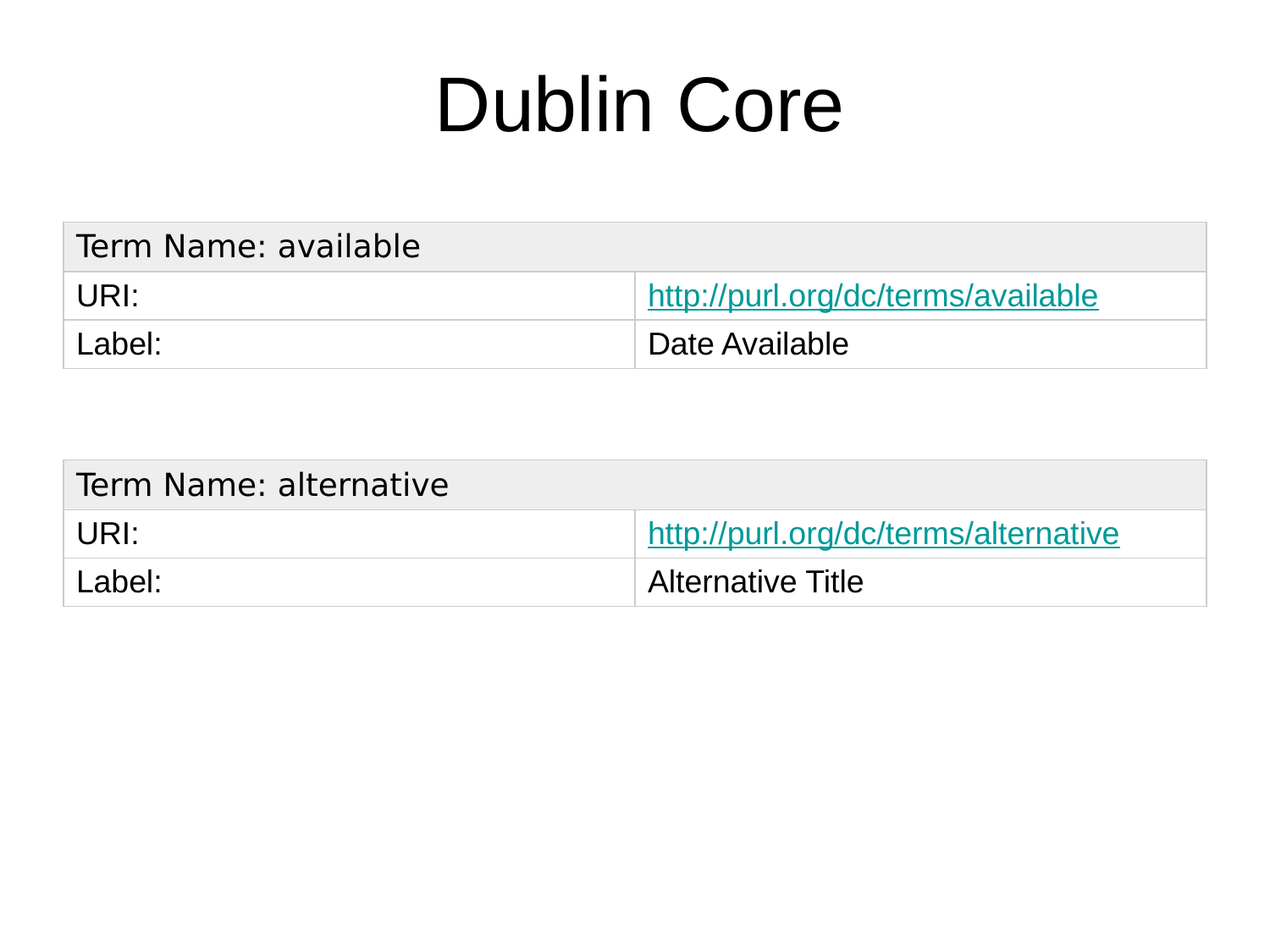

# Dublin Core
| Term Name: available |  |
| --- | --- |
| URI: | http://purl.org/dc/terms/available |
| Label: | Date Available |
| Term Name: alternative |  |
| --- | --- |
| URI: | http://purl.org/dc/terms/alternative |
| Label: | Alternative Title |